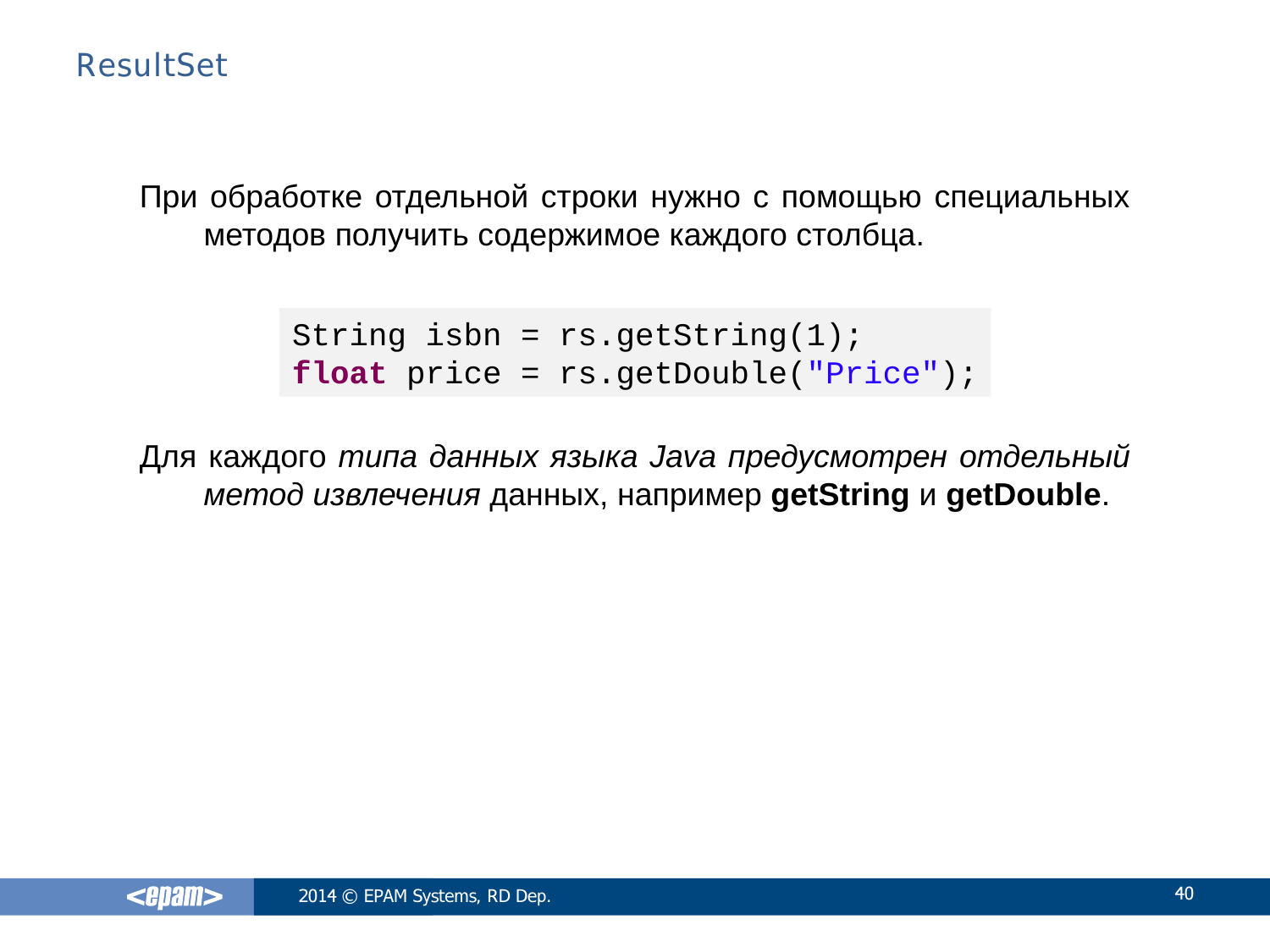

# ResultSet
При обработке отдельной строки нужно с помощью специальных методов получить содержимое каждого столбца.

Для каждого типа данных языка Java предусмотрен отдельный метод извлечения данных, например getString и getDouble.
String isbn = rs.getString(1);
float price = rs.getDouble("Price");
40
2014 © EPAM Systems, RD Dep.